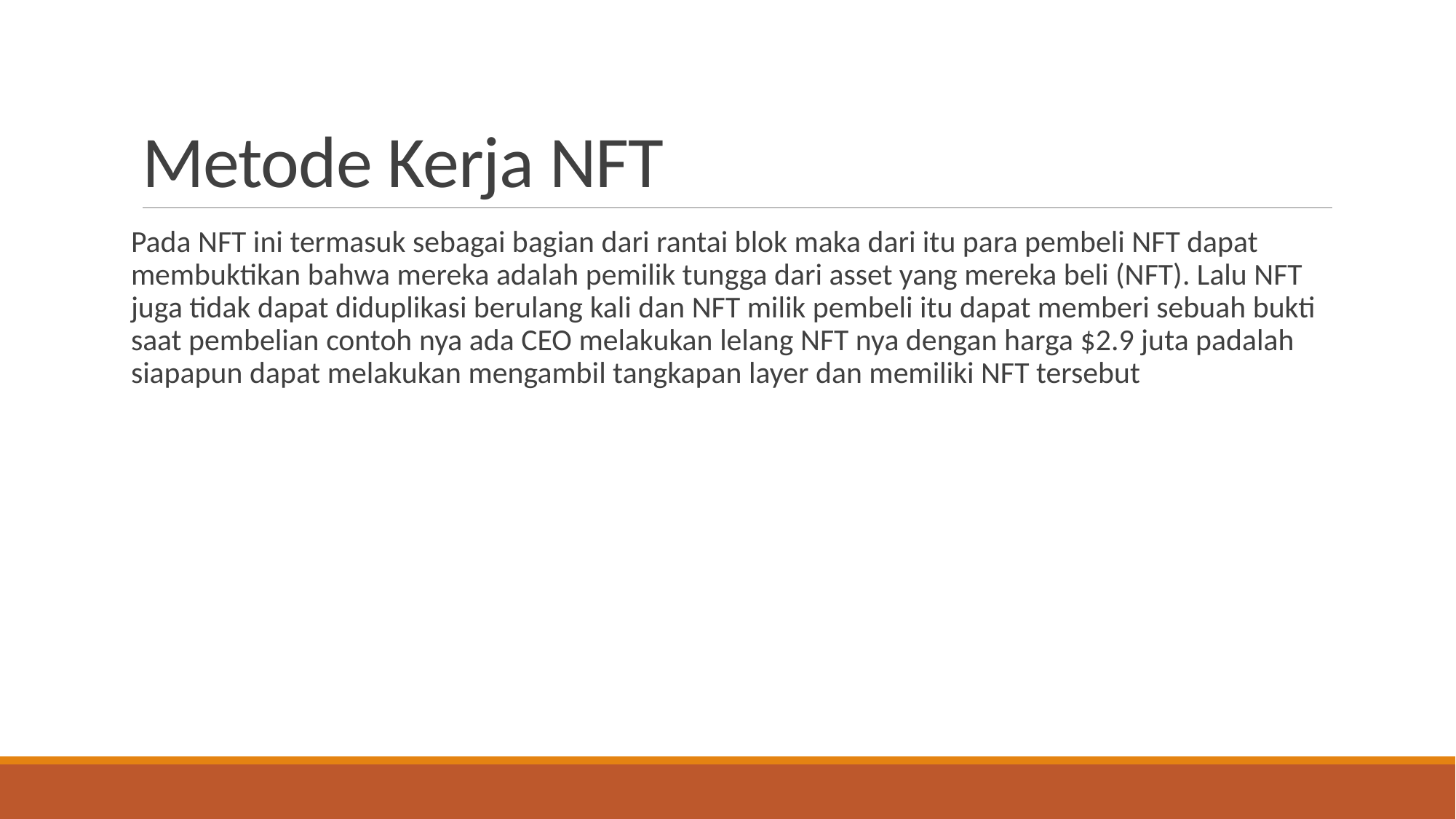

# Metode Kerja NFT
Pada NFT ini termasuk sebagai bagian dari rantai blok maka dari itu para pembeli NFT dapat membuktikan bahwa mereka adalah pemilik tungga dari asset yang mereka beli (NFT). Lalu NFT juga tidak dapat diduplikasi berulang kali dan NFT milik pembeli itu dapat memberi sebuah bukti saat pembelian contoh nya ada CEO melakukan lelang NFT nya dengan harga $2.9 juta padalah siapapun dapat melakukan mengambil tangkapan layer dan memiliki NFT tersebut